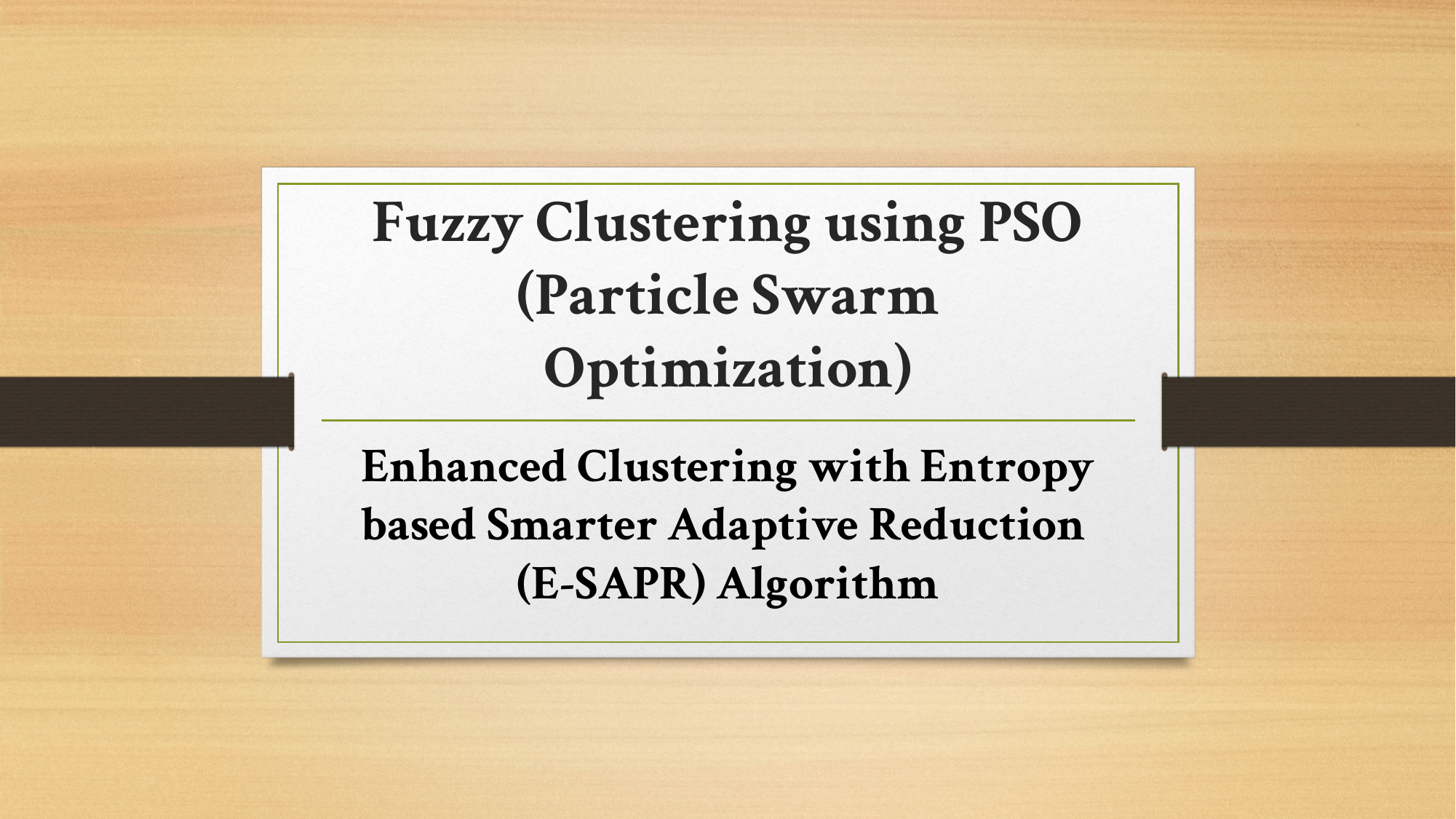

# Fuzzy Clustering using PSO (Particle Swarm Optimization)
Enhanced Clustering with Entropy based Smarter Adaptive Reduction  (E-SAPR) Algorithm